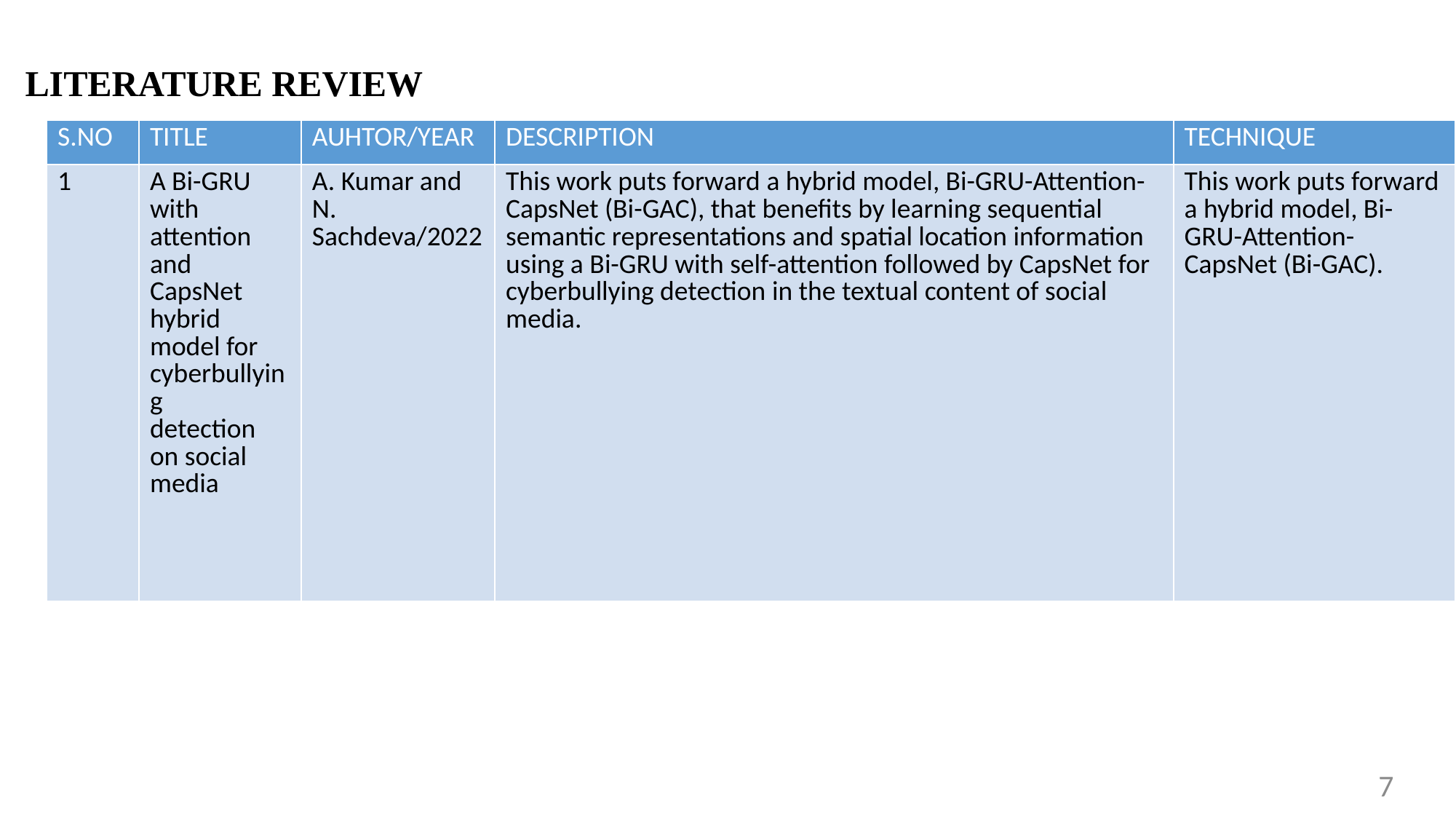

LITERATURE REVIEW
| S.NO | TITLE | AUHTOR/YEAR | DESCRIPTION | TECHNIQUE |
| --- | --- | --- | --- | --- |
| 1 | A Bi-GRU with attention and CapsNet hybrid model for cyberbullying detection on social media | A. Kumar and N. Sachdeva/2022 | This work puts forward a hybrid model, Bi-GRU-Attention-CapsNet (Bi-GAC), that benefits by learning sequential semantic representations and spatial location information using a Bi-GRU with self-attention followed by CapsNet for cyberbullying detection in the textual content of social media. | This work puts forward a hybrid model, Bi-GRU-Attention-CapsNet (Bi-GAC). |
7